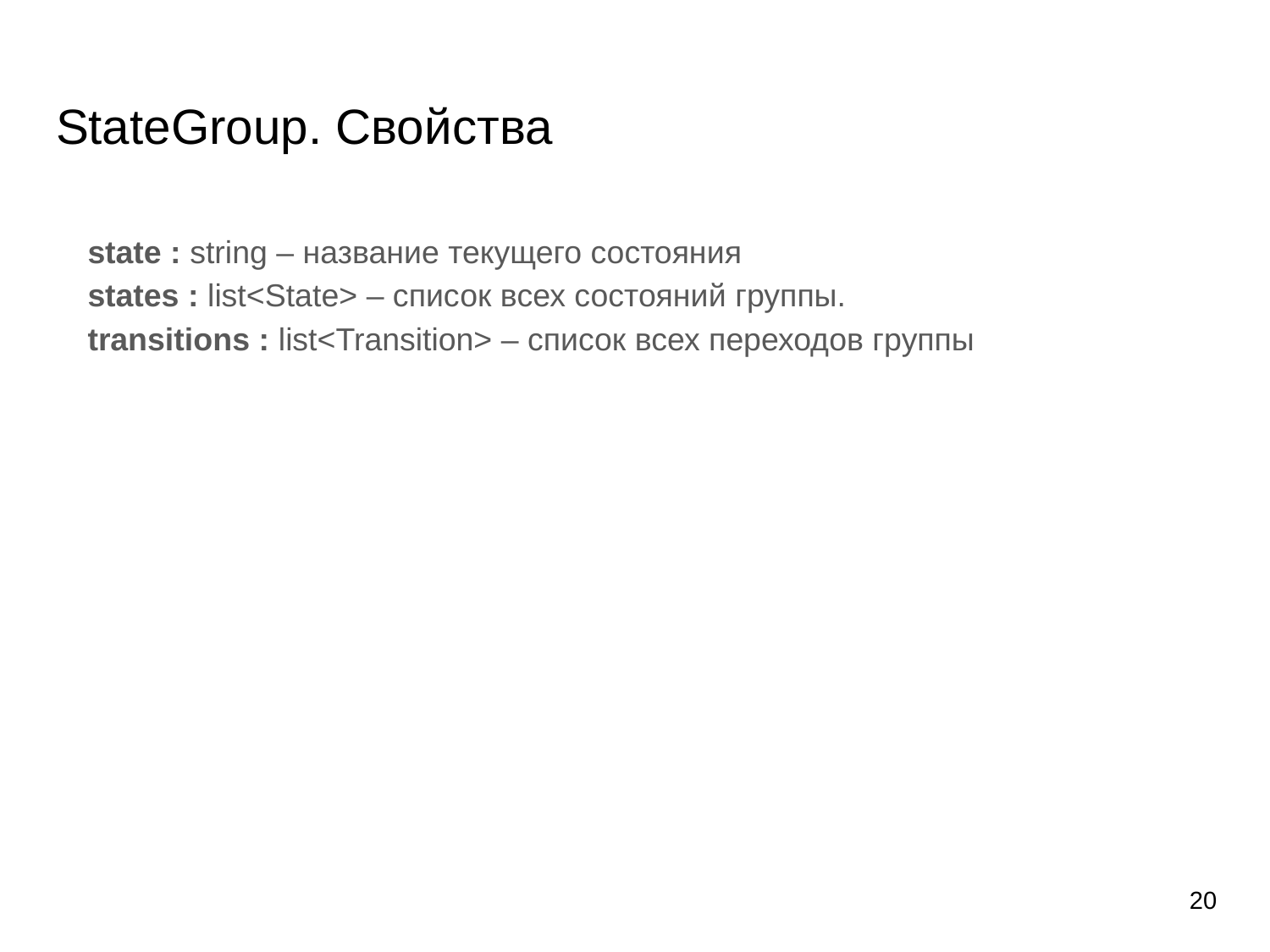

# StateGroup. Свойства
state : string – название текущего состояния
states : list<State> – список всех состояний группы.
transitions : list<Transition> – список всех переходов группы
20